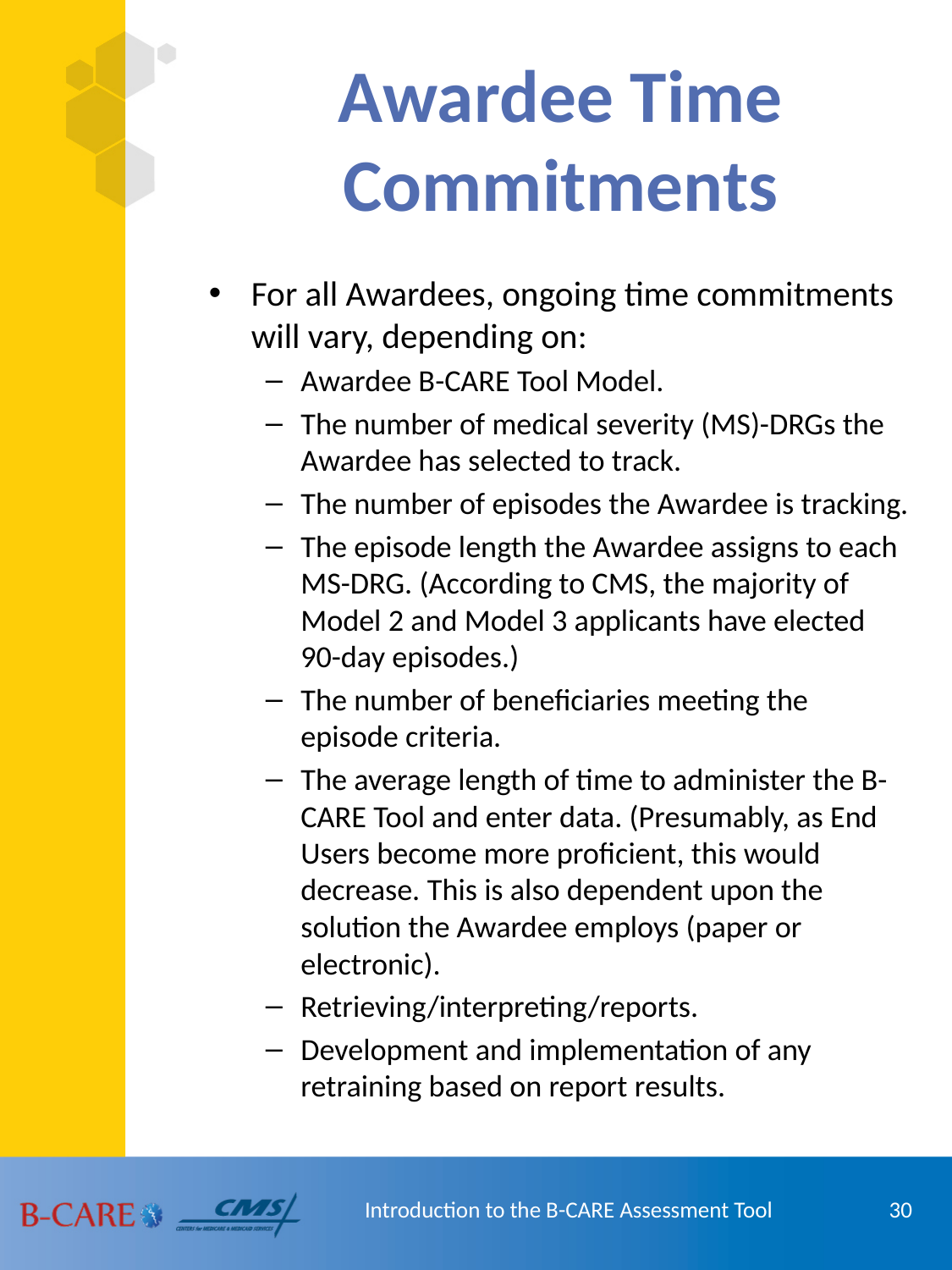

# Awardee Time Commitments
For all Awardees, ongoing time commitments will vary, depending on:
Awardee B-CARE Tool Model.
The number of medical severity (MS)-DRGs the Awardee has selected to track.
The number of episodes the Awardee is tracking.
The episode length the Awardee assigns to each MS-DRG. (According to CMS, the majority of Model 2 and Model 3 applicants have elected 90-day episodes.)
The number of beneficiaries meeting the episode criteria.
The average length of time to administer the B-CARE Tool and enter data. (Presumably, as End Users become more proficient, this would decrease. This is also dependent upon the solution the Awardee employs (paper or electronic).
Retrieving/interpreting/reports.
Development and implementation of any retraining based on report results.
30
Introduction to the B-CARE Assessment Tool